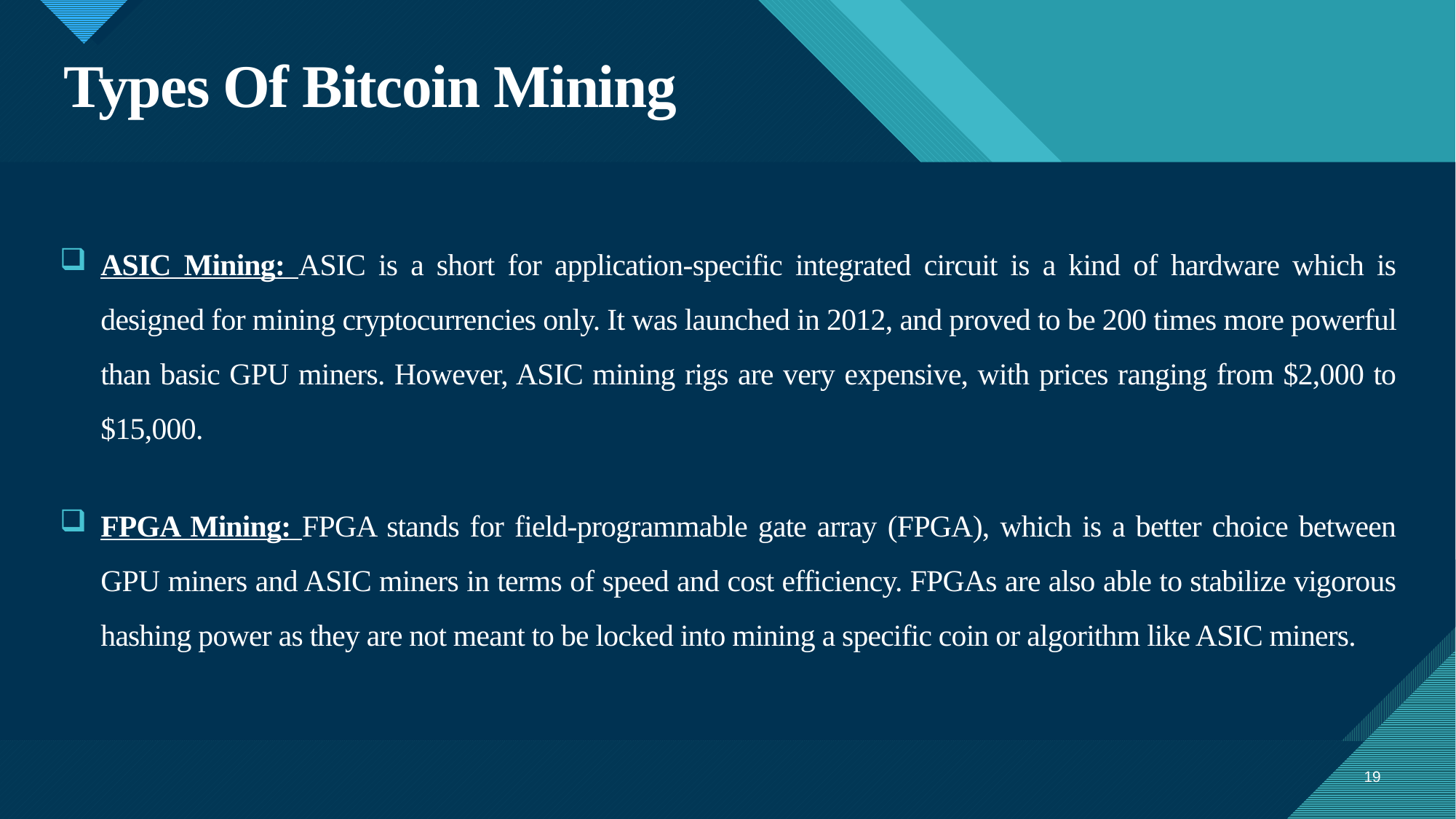

# Types Of Bitcoin Mining
ASIC Mining: ASIC is a short for application-specific integrated circuit is a kind of hardware which is designed for mining cryptocurrencies only. It was launched in 2012, and proved to be 200 times more powerful than basic GPU miners. However, ASIC mining rigs are very expensive, with prices ranging from $2,000 to $15,000.
FPGA Mining: FPGA stands for field-programmable gate array (FPGA), which is a better choice between GPU miners and ASIC miners in terms of speed and cost efficiency. FPGAs are also able to stabilize vigorous hashing power as they are not meant to be locked into mining a specific coin or algorithm like ASIC miners.
19